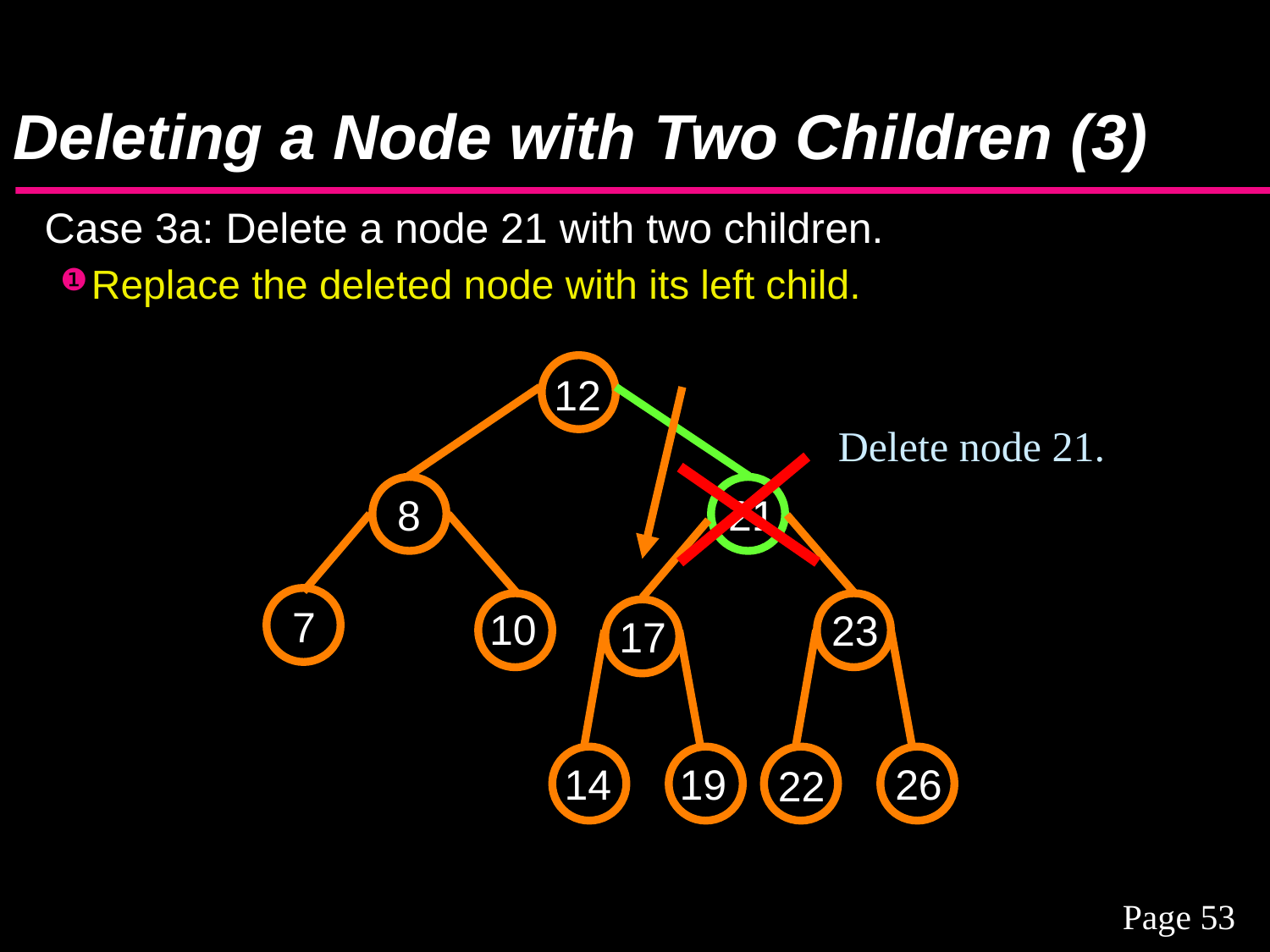

# Deleting a Node with Two Children (3)
Case 3a: Delete a node 21 with two children.
Replace the deleted node with its left child.

12

21
8

7
10
23

17

14
19
26
22
Delete node 21.